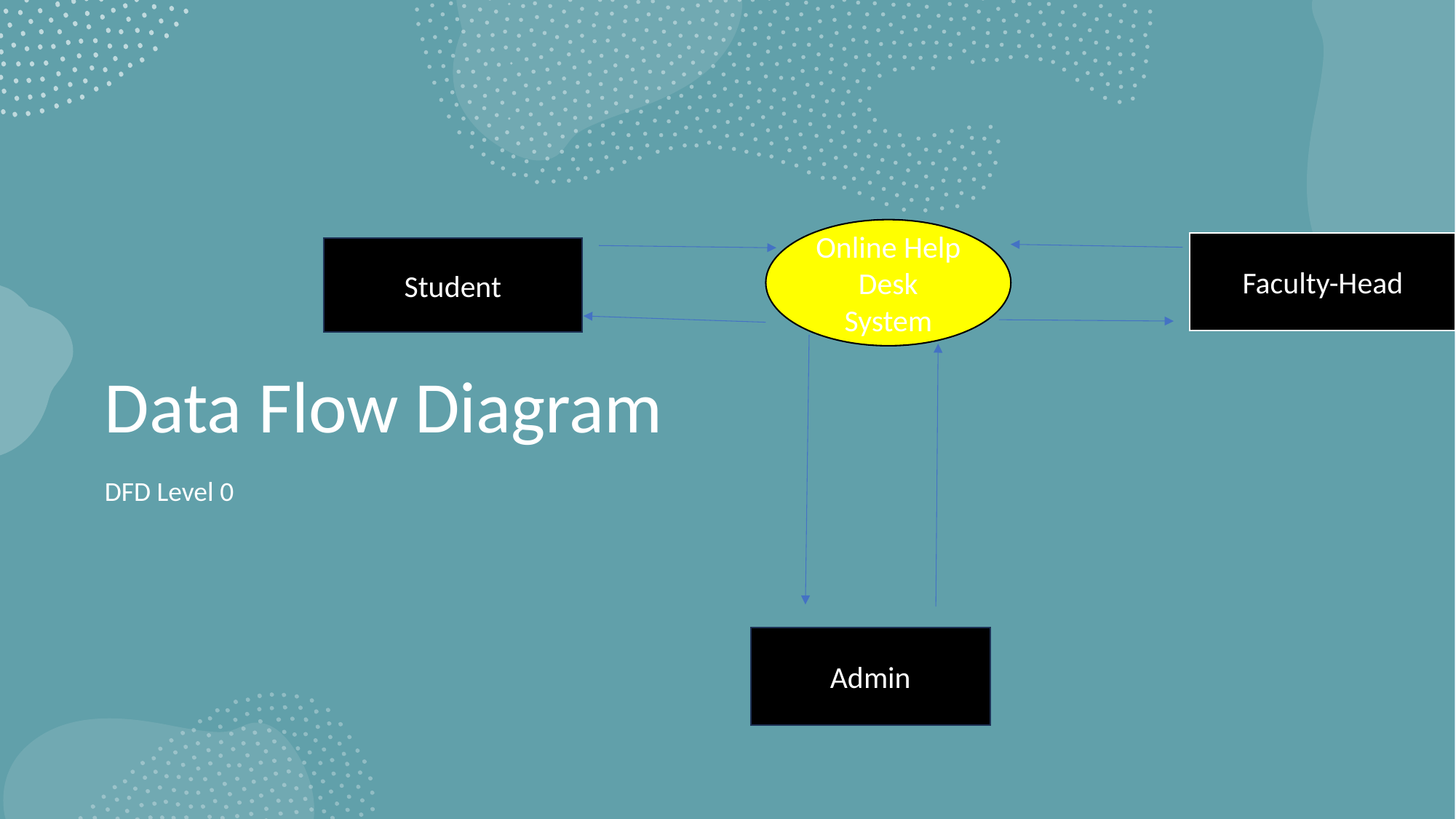

Online Help Desk System
Faculty-Head
Student
# Data Flow Diagram
DFD Level 0
Admin